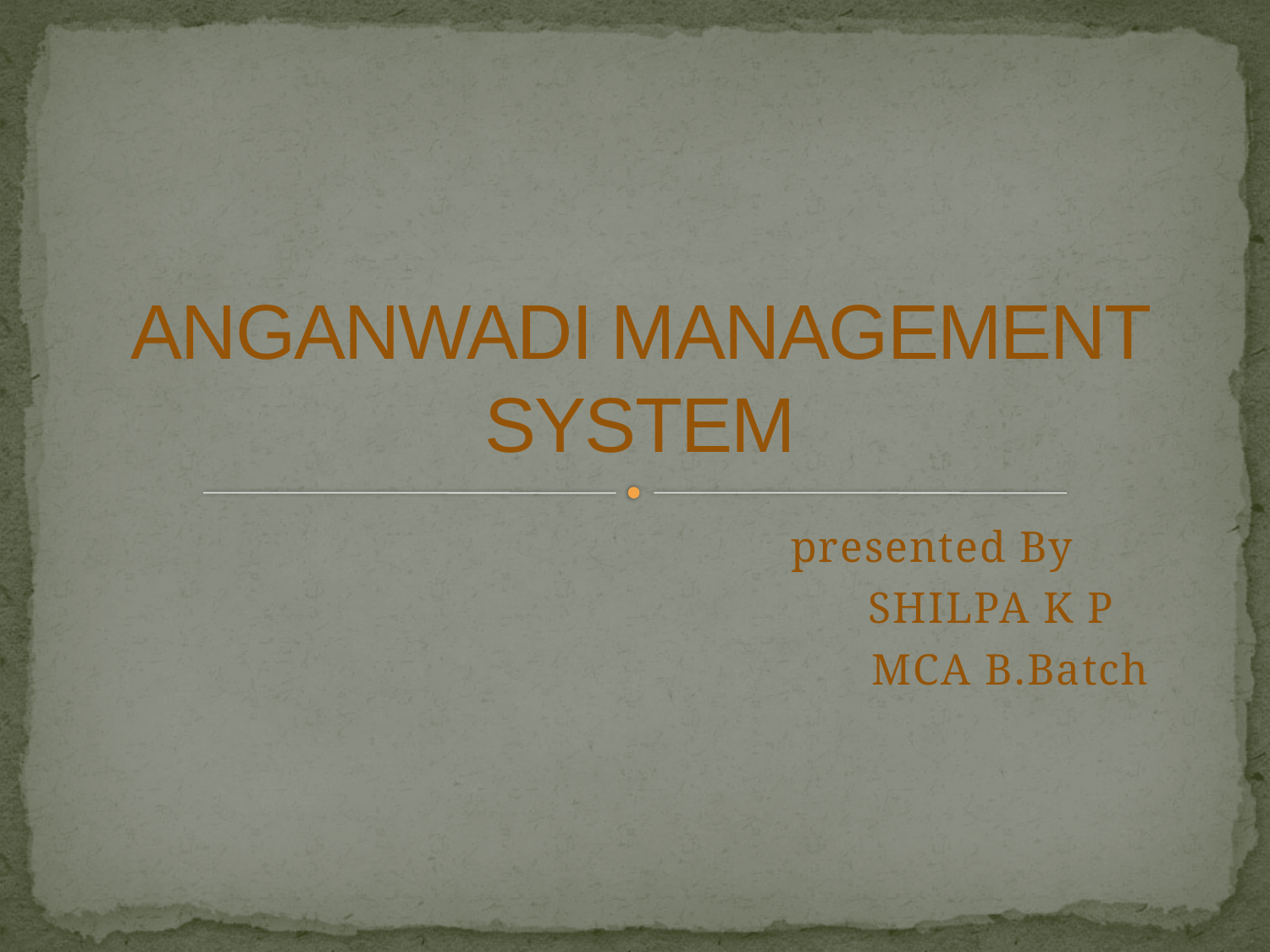

# ANGANWADI MANAGEMENT SYSTEM
                                                 presented By
                                                       SHILPA K P
                                                          MCA B.Batch